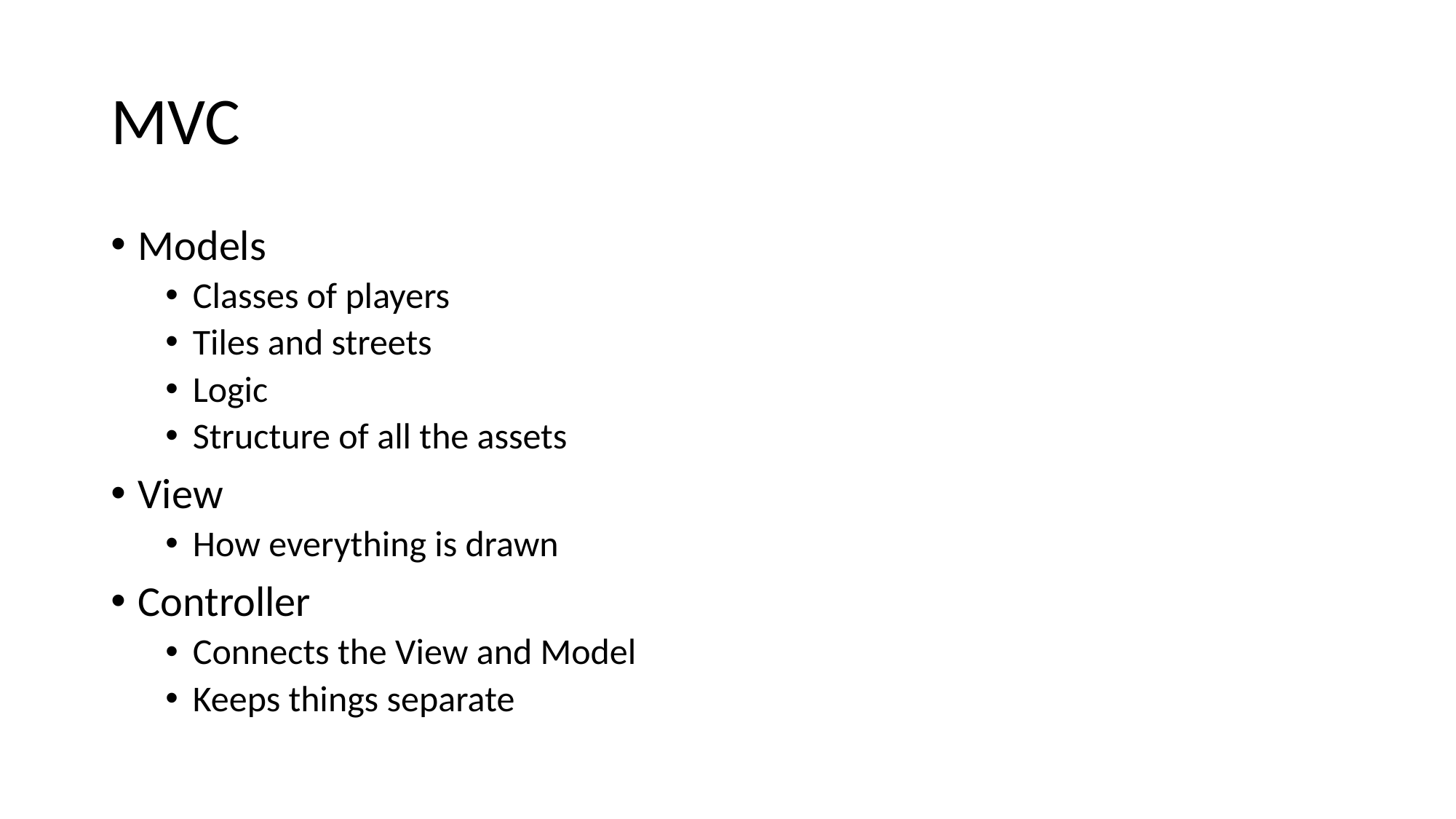

# MVC
Models
Classes of players
Tiles and streets
Logic
Structure of all the assets
View
How everything is drawn
Controller
Connects the View and Model
Keeps things separate